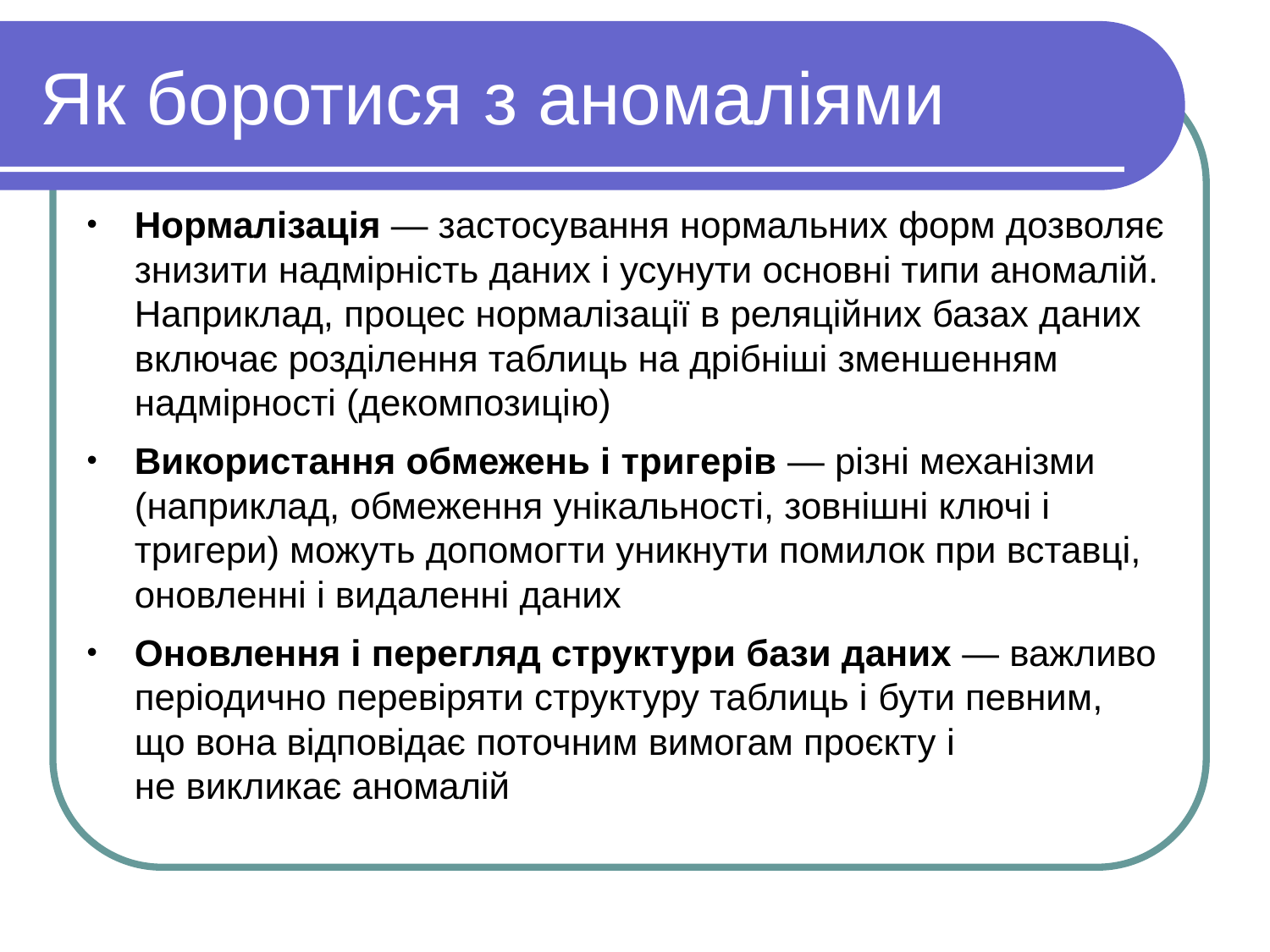

Як боротися з аномаліями
Нормалізація — застосування нормальних форм дозволяє знизити надмірність даних і усунути основні типи аномалій. Наприклад, процес нормалізації в реляційних базах даних включає розділення таблиць на дрібніші зменшенням надмірності (декомпозицію)
Використання обмежень і тригерів — різні механізми (наприклад, обмеження унікальності, зовнішні ключі і тригери) можуть допомогти уникнути помилок при вставці, оновленні і видаленні даних
Оновлення і перегляд структури бази даних — важливо періодично перевіряти структуру таблиць і бути певним,  що вона відповідає поточним вимогам проєкту і                  не викликає аномалій